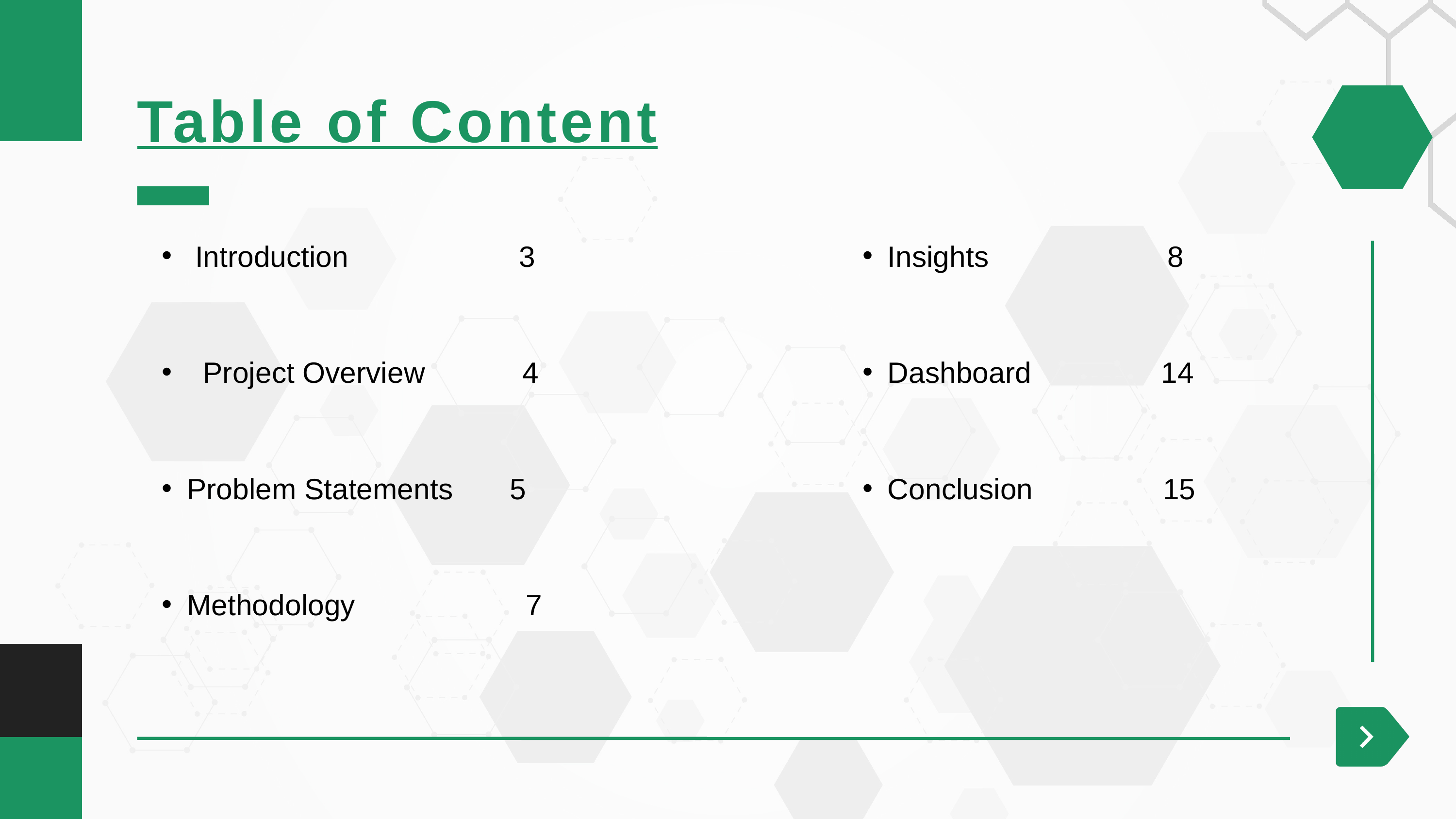

Table of Content

 Introduction                     3
  Project Overview            4
Problem Statements       5
Methodology                     7
Insights                      8
Dashboard                14
Conclusion                15